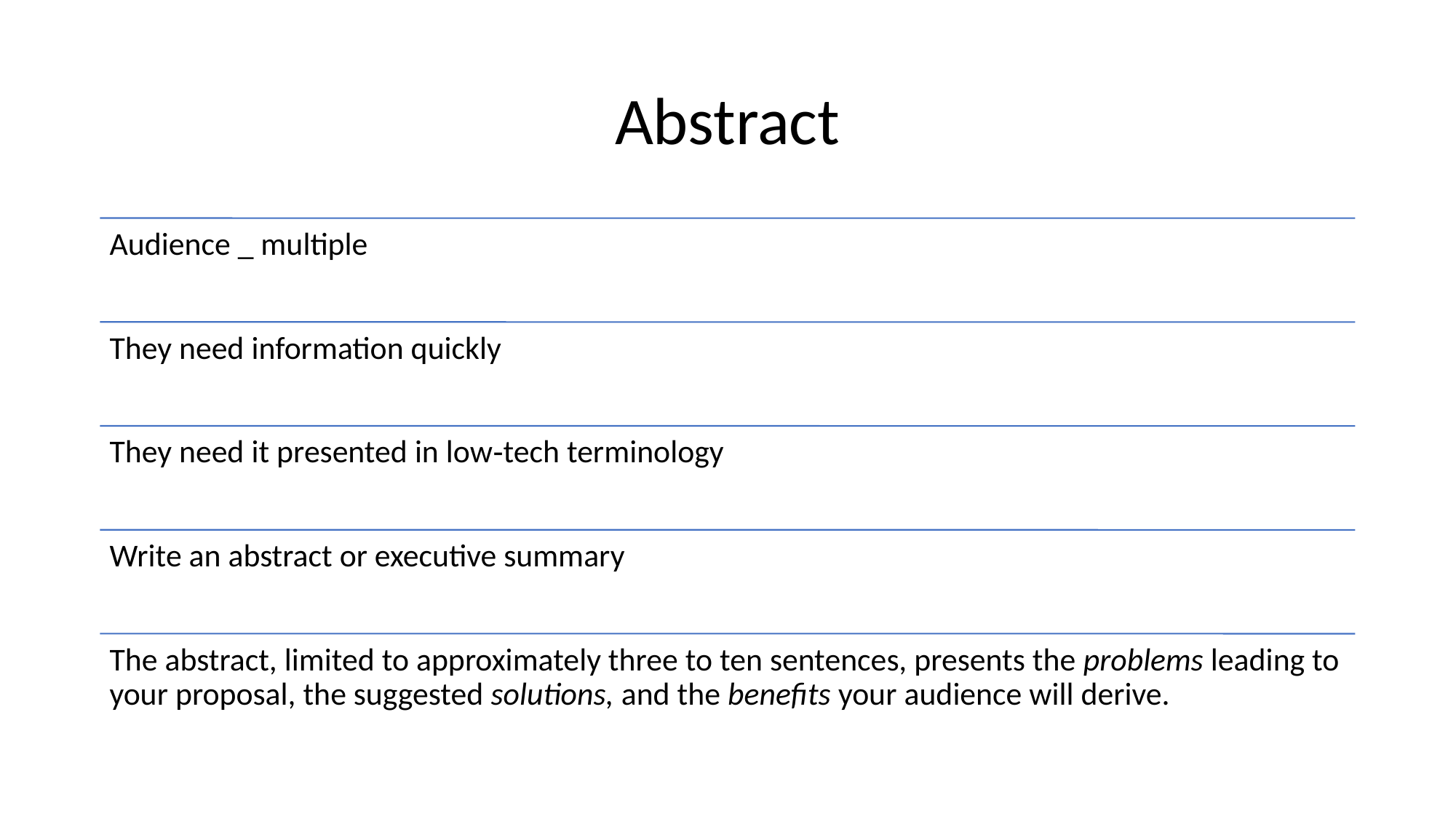

# Abstract
Audience _ multiple
They need information quickly
They need it presented in low‐tech terminology
Write an abstract or executive summary
The abstract, limited to approximately three to ten sentences, presents the problems leading to your proposal, the suggested solutions, and the benefits your audience will derive.